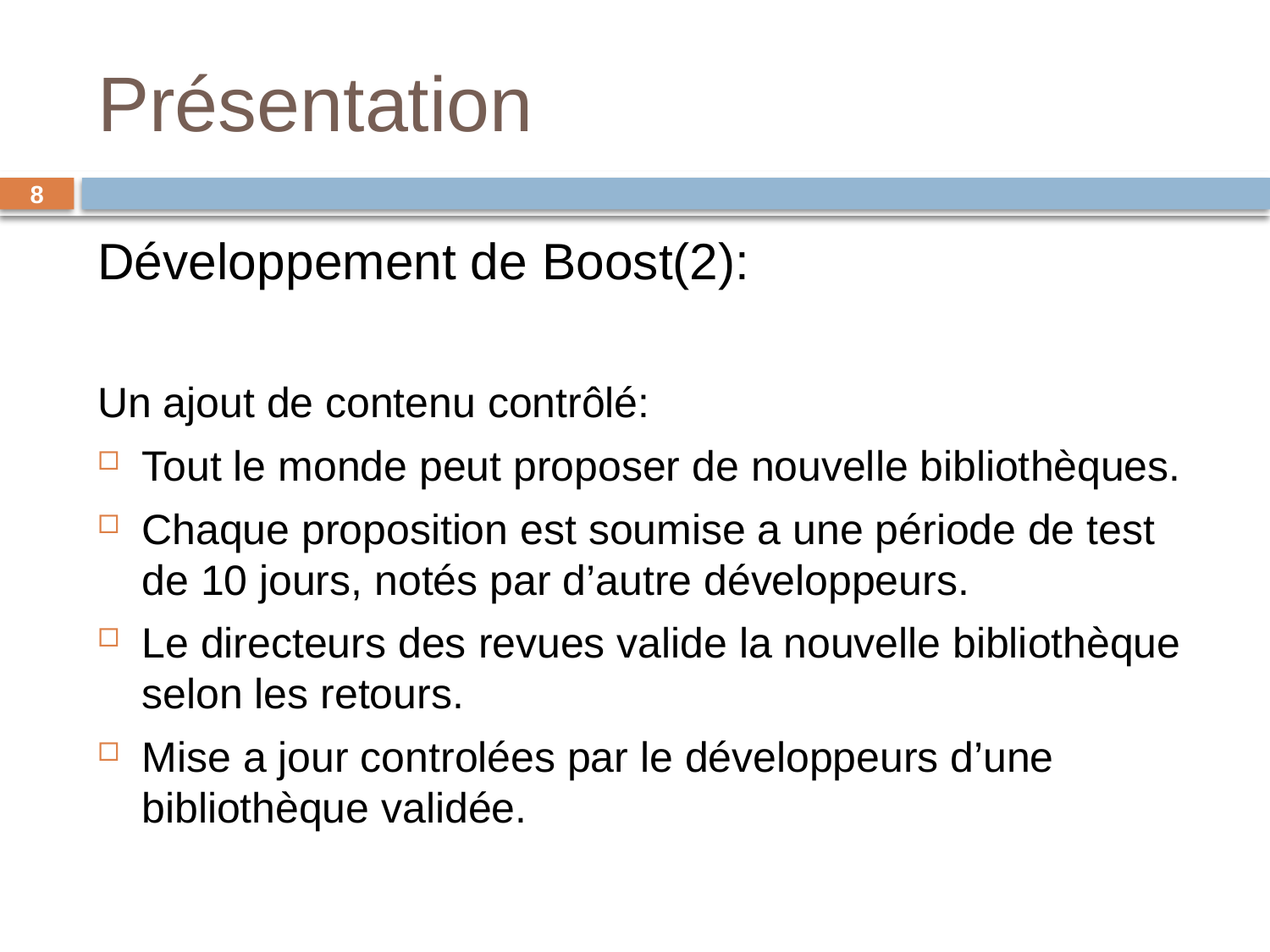

# Présentation
8
Développement de Boost(2):

Un ajout de contenu contrôlé:
Tout le monde peut proposer de nouvelle bibliothèques.
Chaque proposition est soumise a une période de test de 10 jours, notés par d’autre développeurs.
Le directeurs des revues valide la nouvelle bibliothèque selon les retours.
Mise a jour controlées par le développeurs d’une bibliothèque validée.